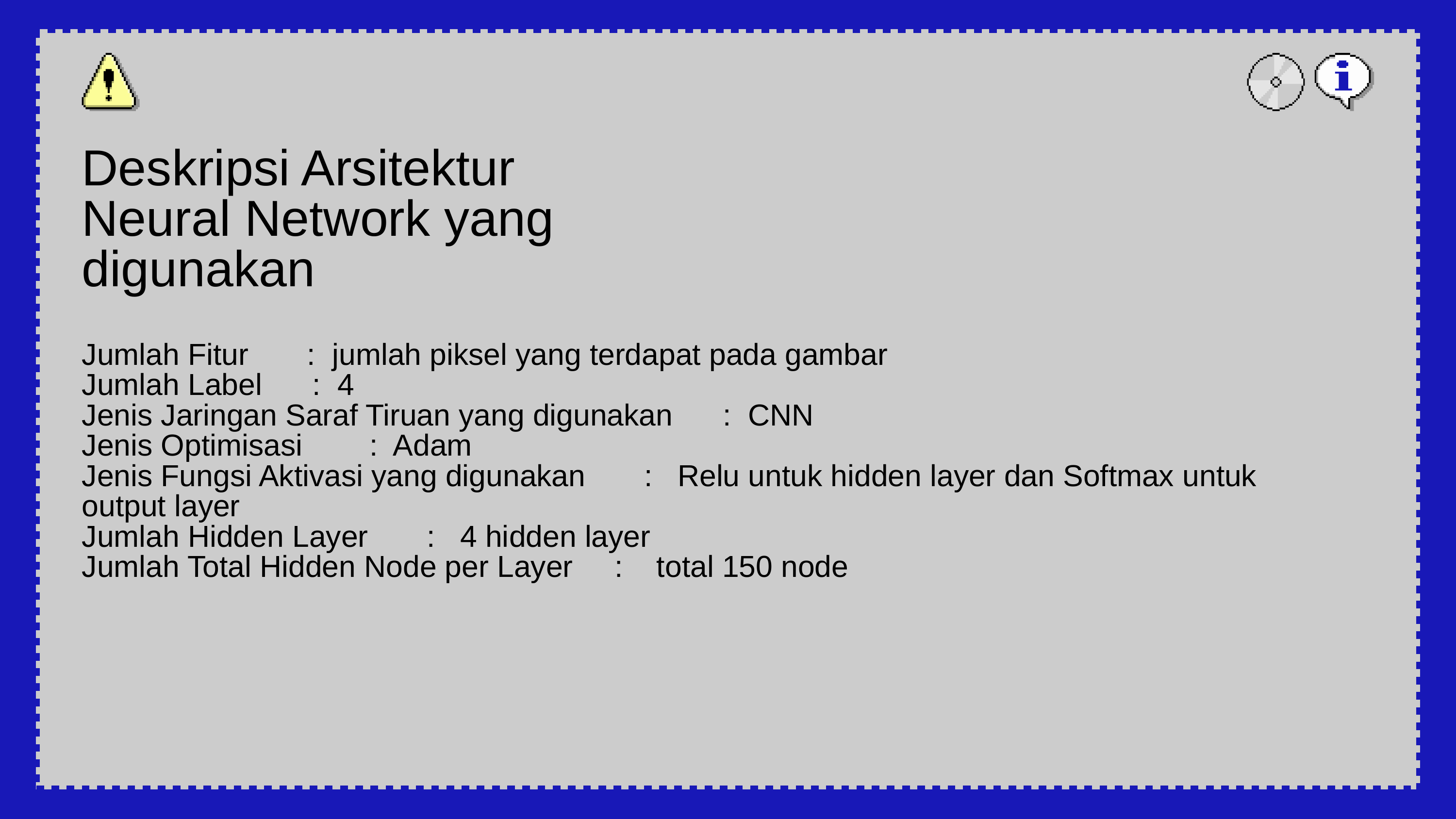

Deskripsi Arsitektur Neural Network yang digunakan
Jumlah Fitur       :  jumlah piksel yang terdapat pada gambar
Jumlah Label      :  4
Jenis Jaringan Saraf Tiruan yang digunakan      :  CNN
Jenis Optimisasi        :  Adam
Jenis Fungsi Aktivasi yang digunakan       :   Relu untuk hidden layer dan Softmax untuk output layer
Jumlah Hidden Layer       :   4 hidden layer
Jumlah Total Hidden Node per Layer     :    total 150 node